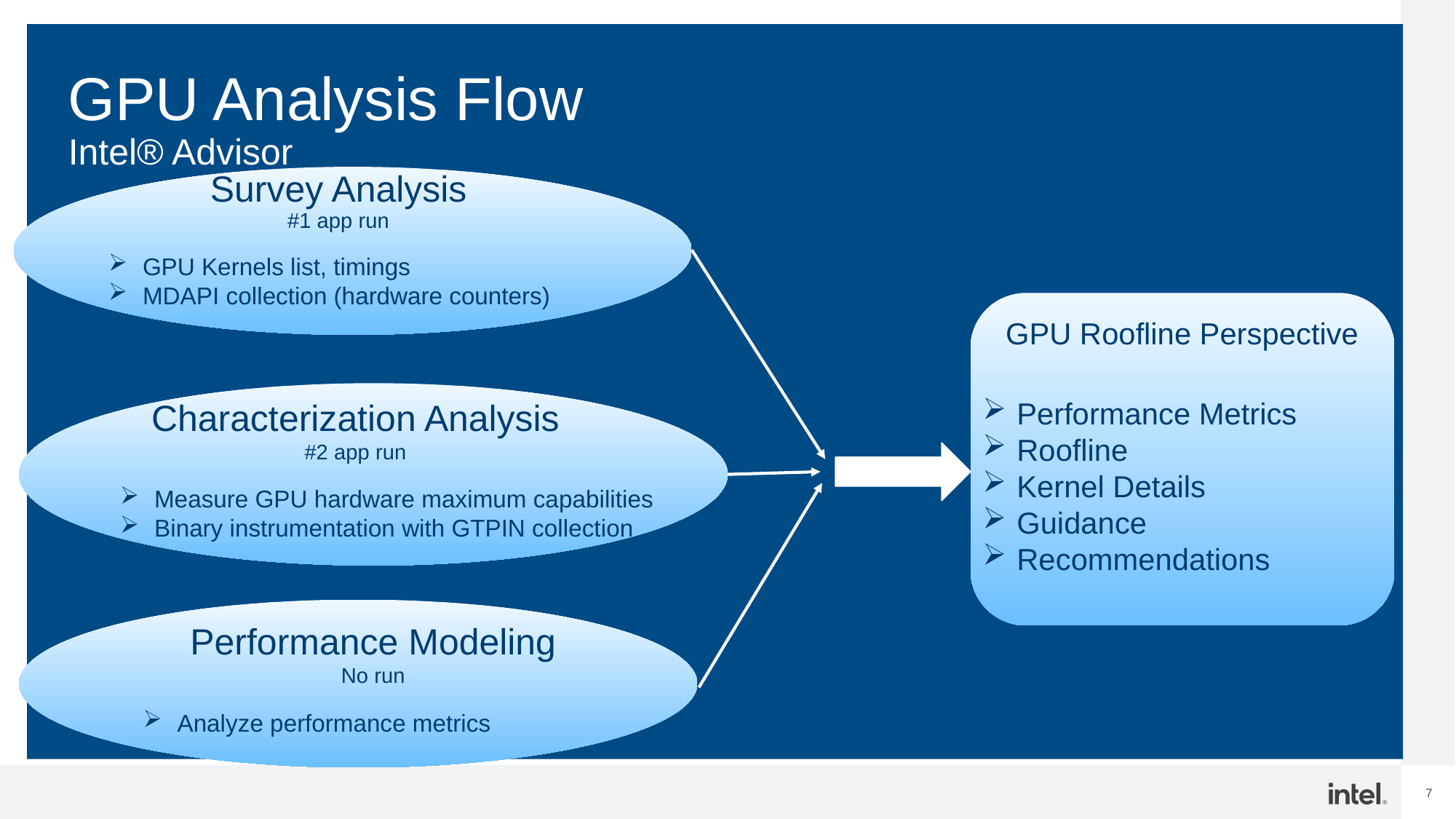

# GPU Analysis Flow Intel® Advisor

Survey Analysis
#1 app run

GPU Kernels list, timings
MDAPI collection (hardware counters)

GPU Roofline Perspective

Performance Metrics
Roofline
Kernel Details
Guidance
Recommendations

Characterization Analysis
#2 app run

Measure GPU hardware maximum capabilities
Binary instrumentation with GTPIN collection

Performance Modeling
No run

Analyze performance metrics